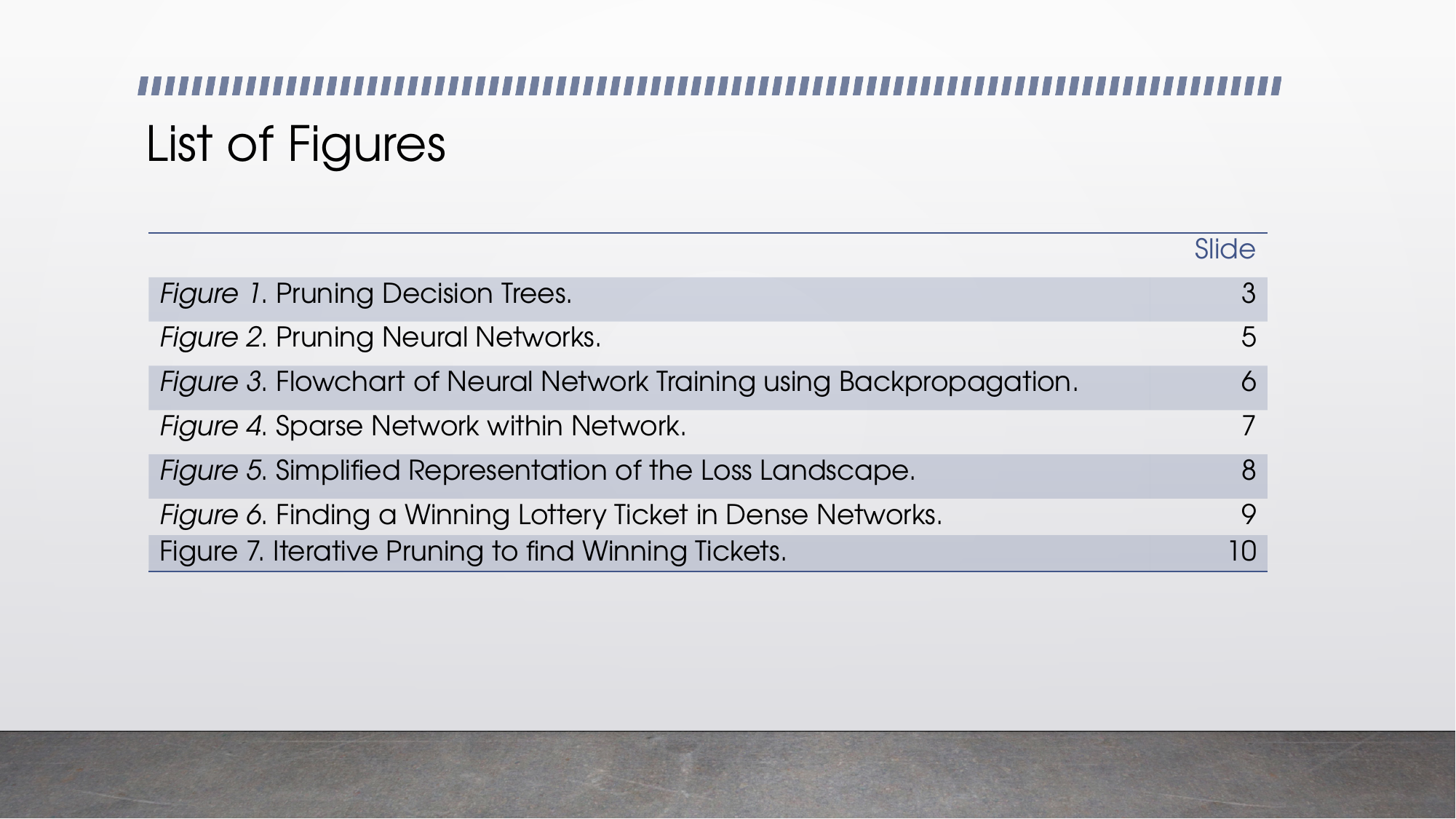

# List of Figures
|  | Slide |
| --- | --- |
| Figure 1. Pruning Decision Trees. | 3 |
| Figure 2. Pruning Neural Networks. | 5 |
| Figure 3. Flowchart of Neural Network Training using Backpropagation. | 6 |
| Figure 4. Sparse Network within Network. | 7 |
| Figure 5. Simplified Representation of the Loss Landscape. | 8 |
| Figure 6. Finding a Winning Lottery Ticket in Dense Networks. | 9 |
| Figure 7. Iterative Pruning to find Winning Tickets. | 10 |